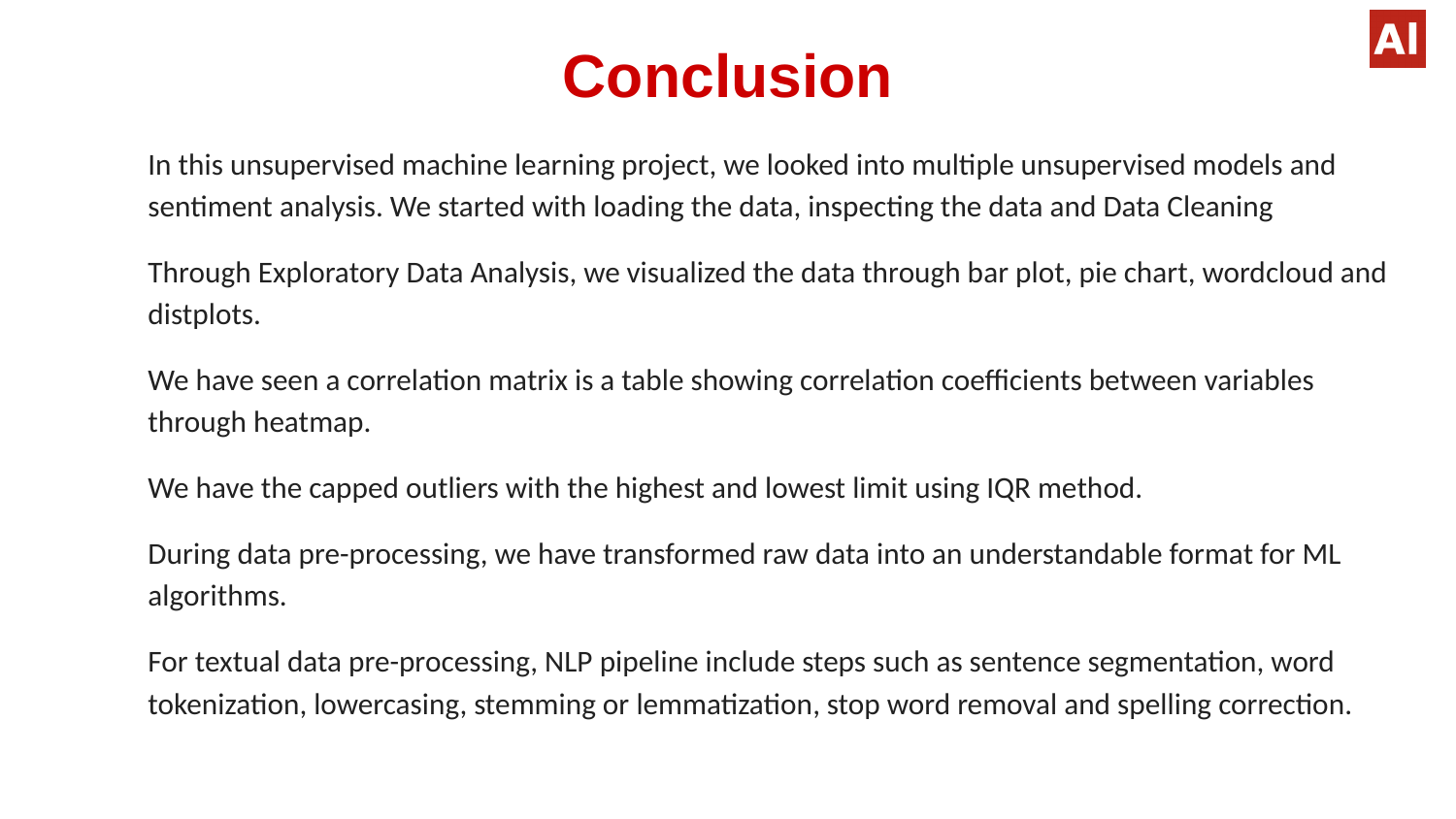

# Conclusion
In this unsupervised machine learning project, we looked into multiple unsupervised models and sentiment analysis. We started with loading the data, inspecting the data and Data Cleaning
Through Exploratory Data Analysis, we visualized the data through bar plot, pie chart, wordcloud and distplots.
We have seen a correlation matrix is a table showing correlation coefficients between variables through heatmap.
We have the capped outliers with the highest and lowest limit using IQR method.
During data pre-processing, we have transformed raw data into an understandable format for ML algorithms.
For textual data pre-processing, NLP pipeline include steps such as sentence segmentation, word tokenization, lowercasing, stemming or lemmatization, stop word removal and spelling correction.